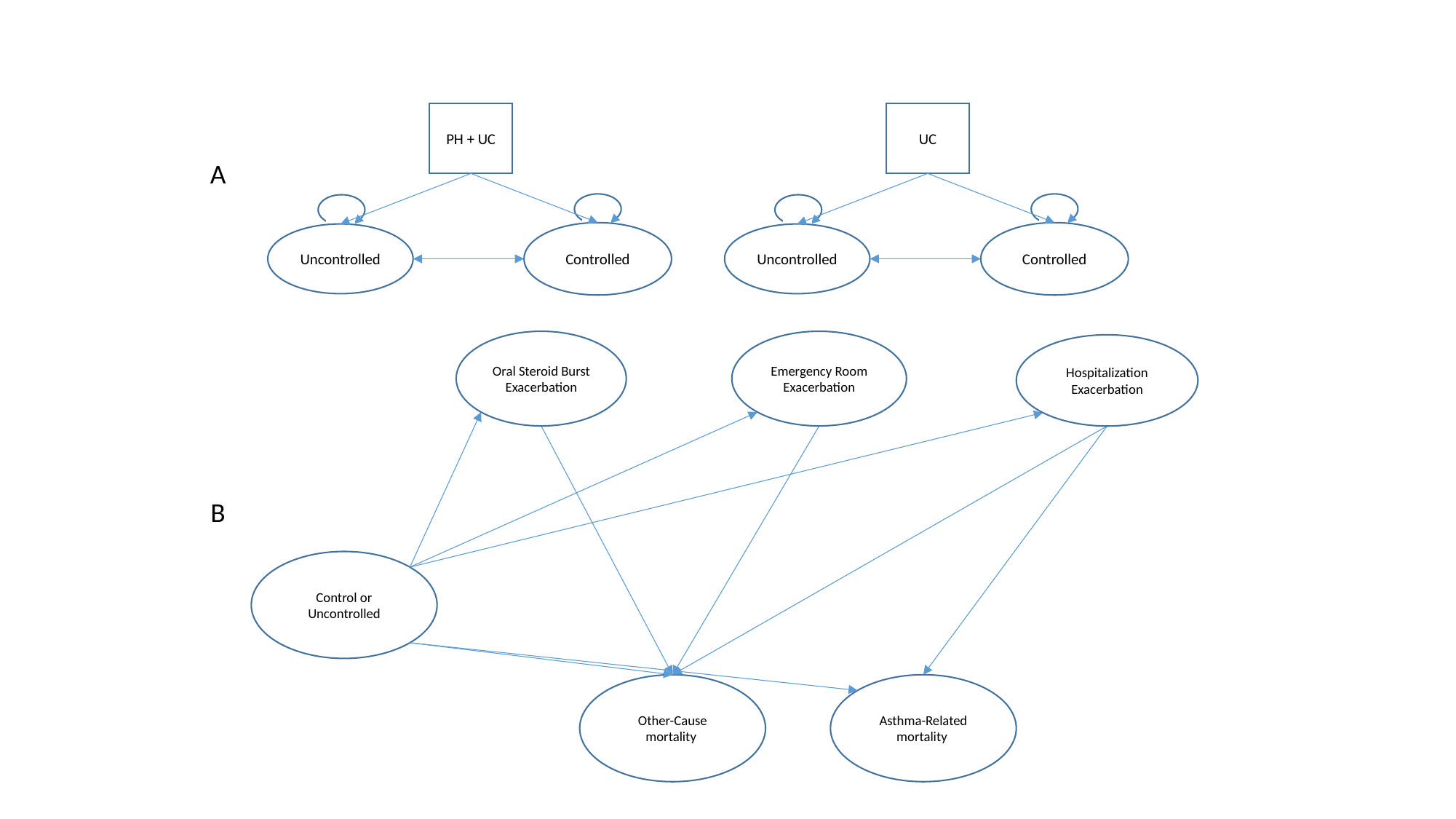

PH + UC
UC

Controlled
Controlled
Uncontrolled
Uncontrolled
A
Oral Steroid Burst Exacerbation
Emergency Room Exacerbation
Hospitalization Exacerbation
Control or
Uncontrolled
Other-Cause mortality
Asthma-Related mortality
B